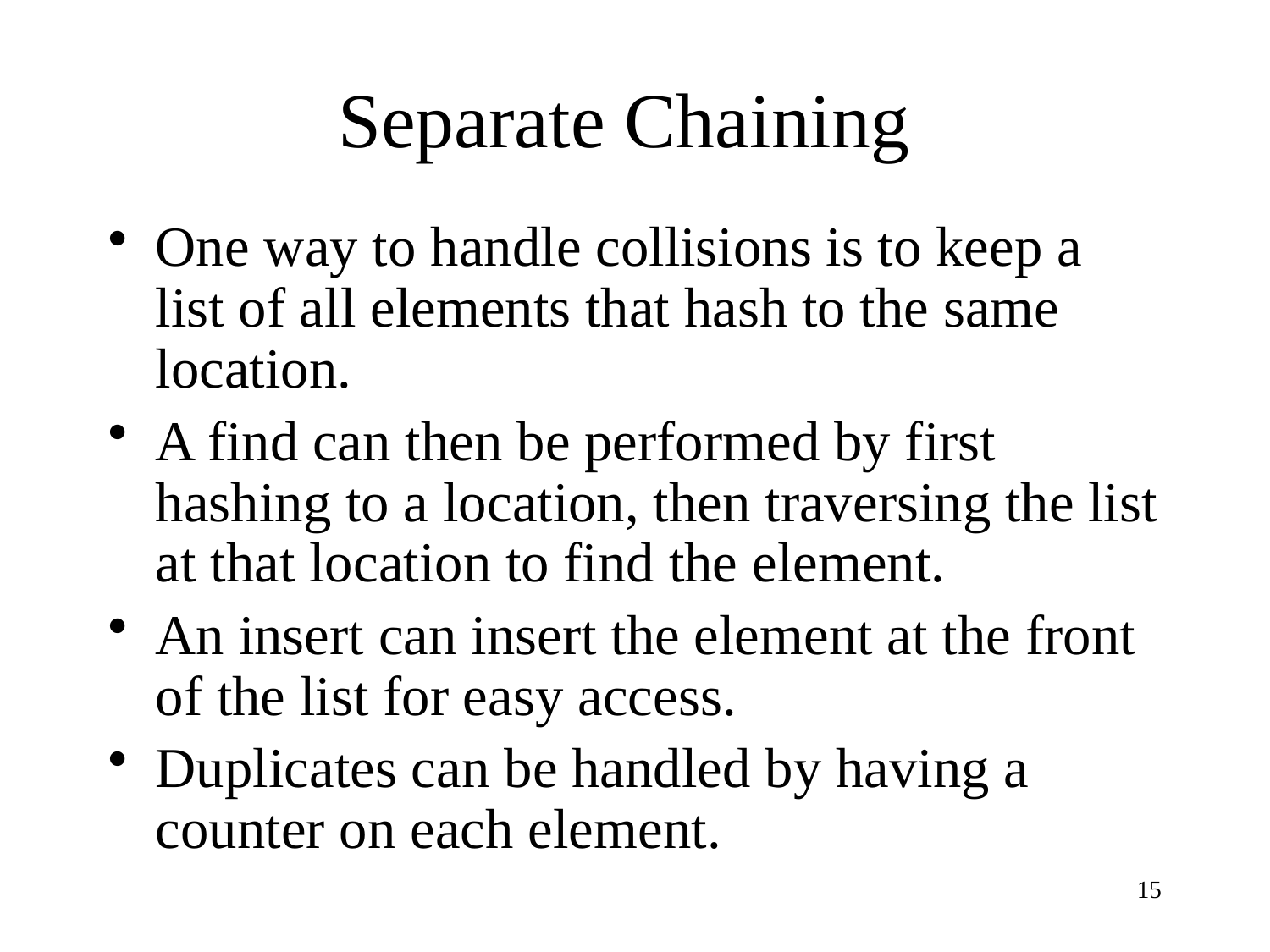

# Separate Chaining
One way to handle collisions is to keep a list of all elements that hash to the same location.
A find can then be performed by first hashing to a location, then traversing the list at that location to find the element.
An insert can insert the element at the front of the list for easy access.
Duplicates can be handled by having a counter on each element.
15